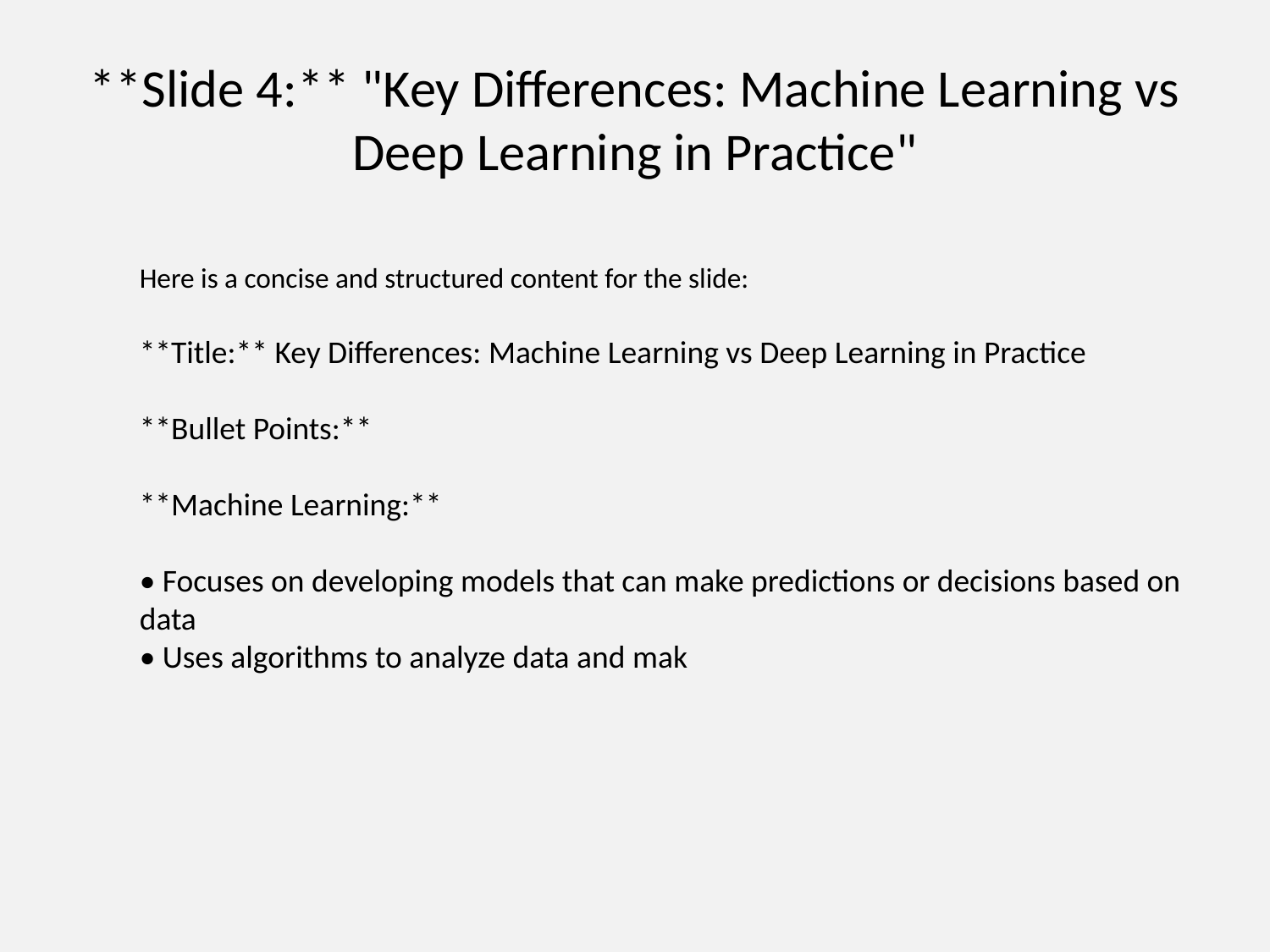

# **Slide 4:** "Key Differences: Machine Learning vs Deep Learning in Practice"
Here is a concise and structured content for the slide:

**Title:** Key Differences: Machine Learning vs Deep Learning in Practice

**Bullet Points:**

**Machine Learning:**

• Focuses on developing models that can make predictions or decisions based on data
• Uses algorithms to analyze data and mak